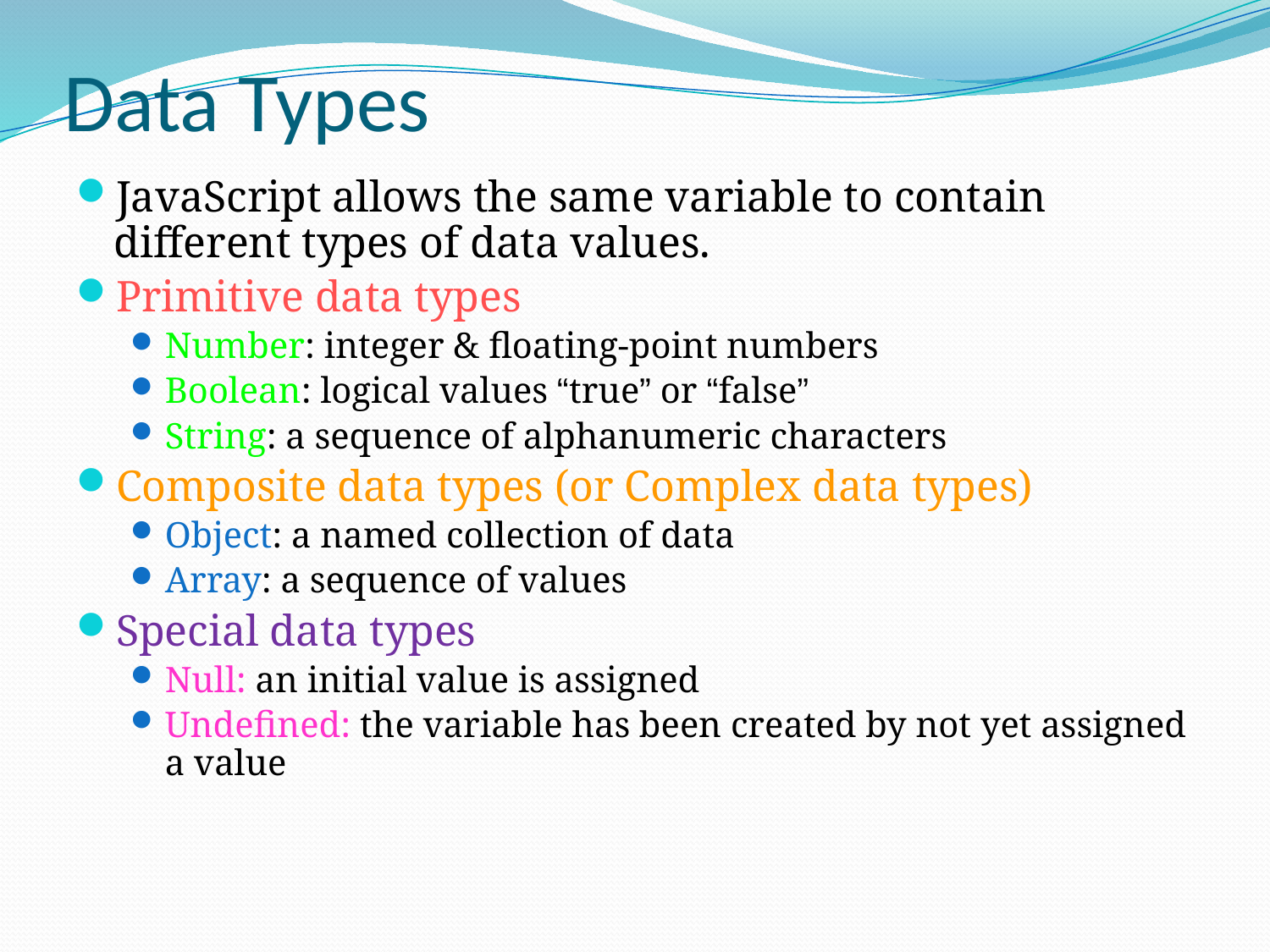

# Data Types
JavaScript allows the same variable to contain different types of data values.
Primitive data types
Number: integer & floating-point numbers
Boolean: logical values “true” or “false”
String: a sequence of alphanumeric characters
Composite data types (or Complex data types)
Object: a named collection of data
Array: a sequence of values
Special data types
Null: an initial value is assigned
Undefined: the variable has been created by not yet assigned a value